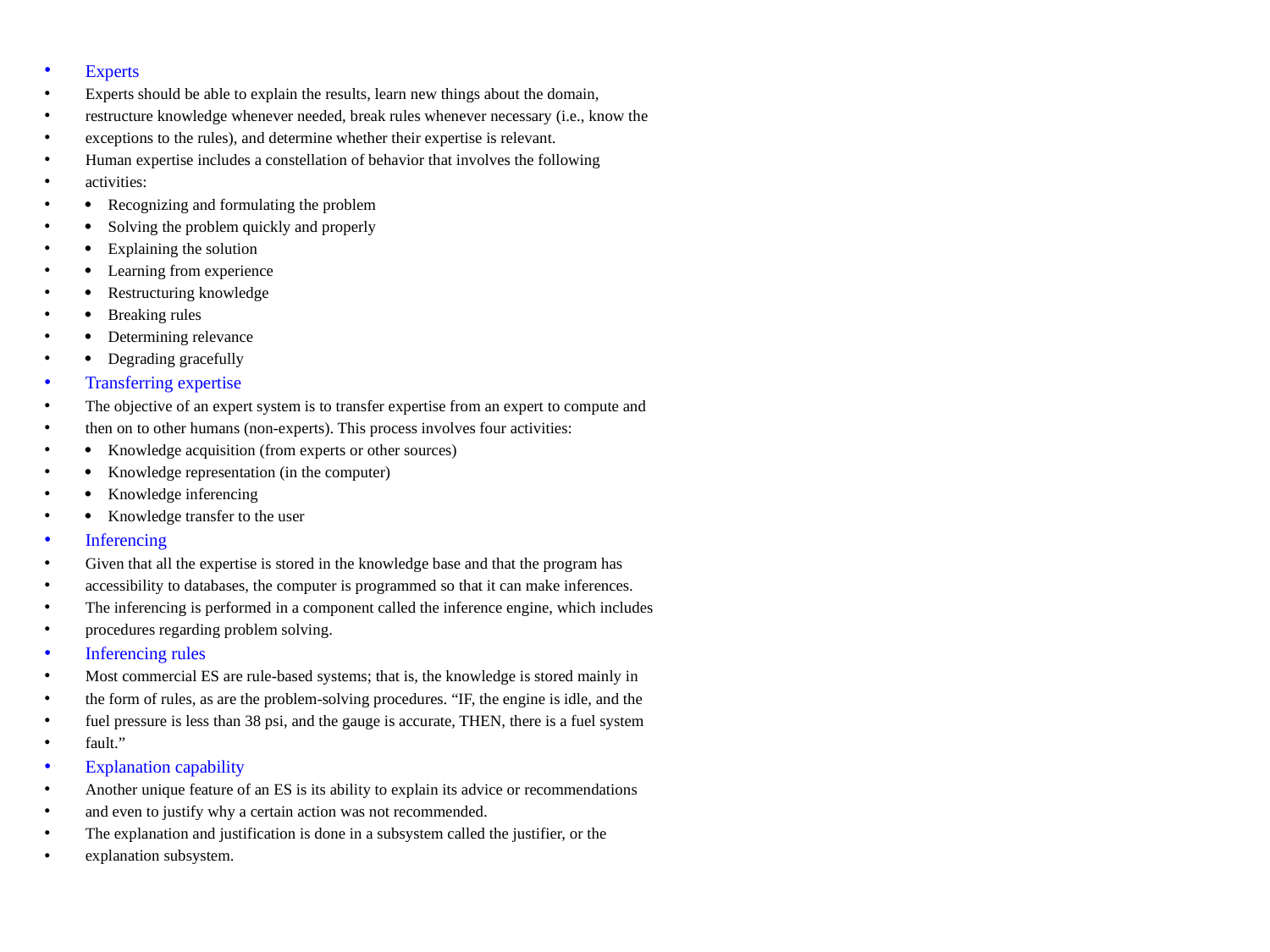

Experts
Experts should be able to explain the results, learn new things about the domain,
restructure knowledge whenever needed, break rules whenever necessary (i.e., know the
exceptions to the rules), and determine whether their expertise is relevant.
Human expertise includes a constellation of behavior that involves the following
activities:
•  Recognizing and formulating the problem
•  Solving the problem quickly and properly
•  Explaining the solution
•  Learning from experience
•  Restructuring knowledge
•  Breaking rules
•  Determining relevance
•  Degrading gracefully
Transferring expertise
The objective of an expert system is to transfer expertise from an expert to compute and
then on to other humans (non-experts). This process involves four activities:
•  Knowledge acquisition (from experts or other sources)
•  Knowledge representation (in the computer)
•  Knowledge inferencing
•  Knowledge transfer to the user
Inferencing
Given that all the expertise is stored in the knowledge base and that the program has
accessibility to databases, the computer is programmed so that it can make inferences.
The inferencing is performed in a component called the inference engine, which includes
procedures regarding problem solving.
Inferencing rules
Most commercial ES are rule-based systems; that is, the knowledge is stored mainly in
the form of rules, as are the problem-solving procedures. “IF, the engine is idle, and the
fuel pressure is less than 38 psi, and the gauge is accurate, THEN, there is a fuel system
fault.”
Explanation capability
Another unique feature of an ES is its ability to explain its advice or recommendations
and even to justify why a certain action was not recommended.
The explanation and justification is done in a subsystem called the justifier, or the
explanation subsystem.